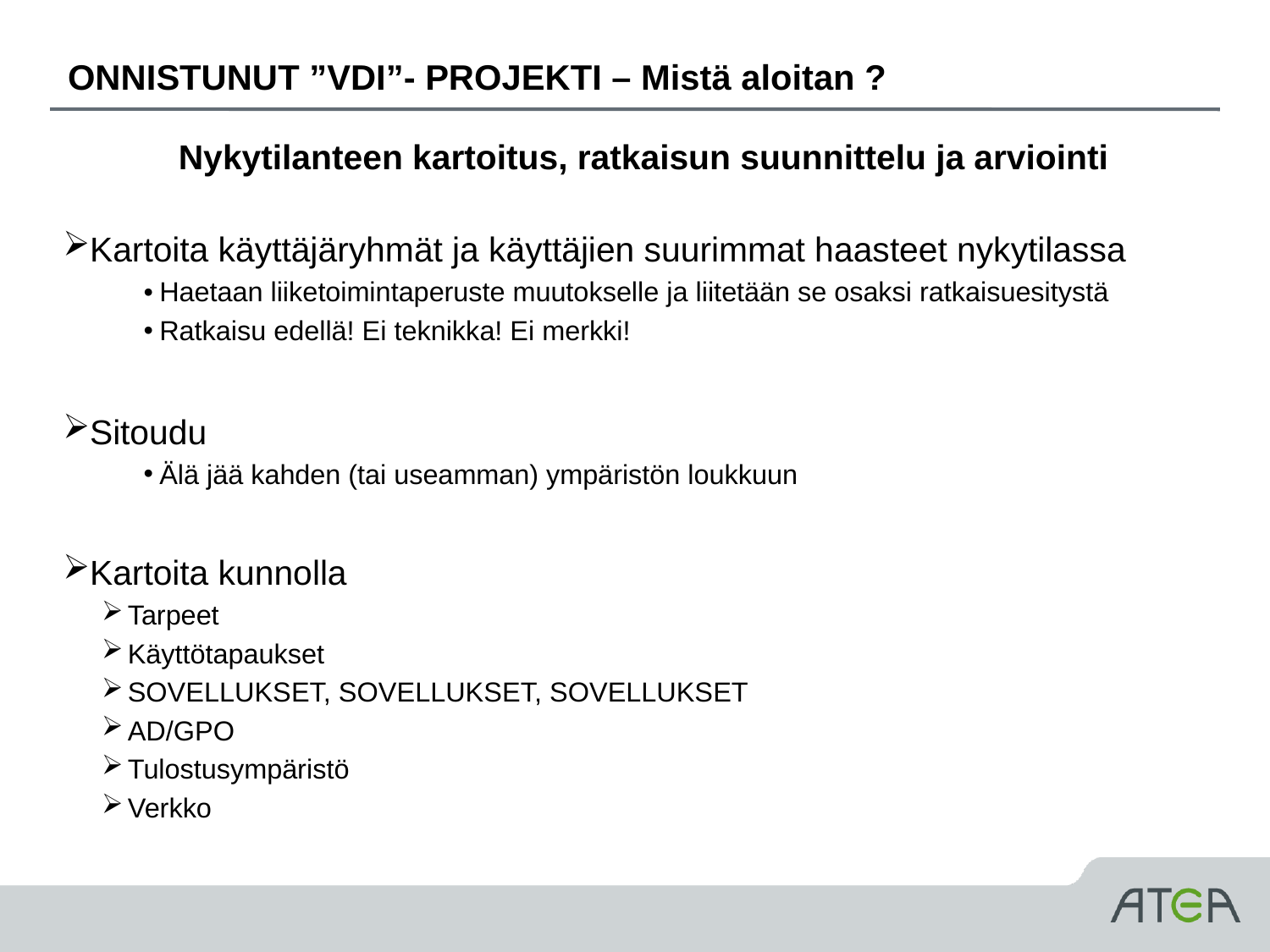

# ONNISTUNUT ”VDI”- PROJEKTI – Mistä aloitan ?
Nykytilanteen kartoitus, ratkaisun suunnittelu ja arviointi

Kartoita käyttäjäryhmät ja käyttäjien suurimmat haasteet nykytilassa
Haetaan liiketoimintaperuste muutokselle ja liitetään se osaksi ratkaisuesitystä
Ratkaisu edellä! Ei teknikka! Ei merkki!

Sitoudu
Älä jää kahden (tai useamman) ympäristön loukkuun

Kartoita kunnolla
Tarpeet
Käyttötapaukset
SOVELLUKSET, SOVELLUKSET, SOVELLUKSET
AD/GPO
Tulostusympäristö
Verkko